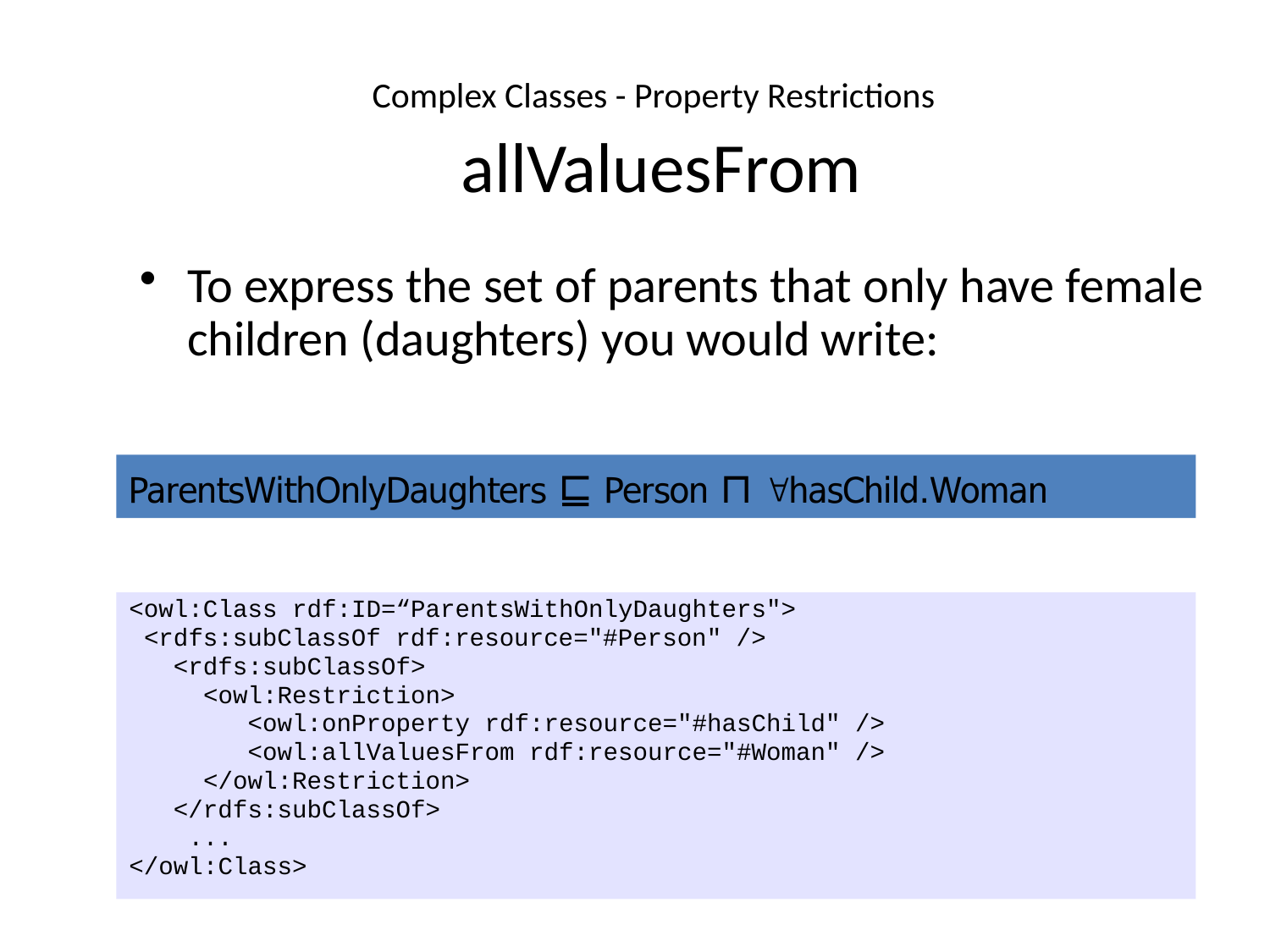

# Complex Classes - Property Restrictions allValuesFrom

To express the set of parents that only have female children (daughters) you would write:
ParentsWithOnlyDaughters ⊑ Person ⊓ ∀hasChild.Woman
<owl:Class rdf:ID=“ParentsWithOnlyDaughters">
 <rdfs:subClassOf rdf:resource="#Person" />
   <rdfs:subClassOf>
     <owl:Restriction>
        <owl:onProperty rdf:resource="#hasChild" />
        <owl:allValuesFrom rdf:resource="#Woman" />
     </owl:Restriction>
   </rdfs:subClassOf>
    ...
</owl:Class>